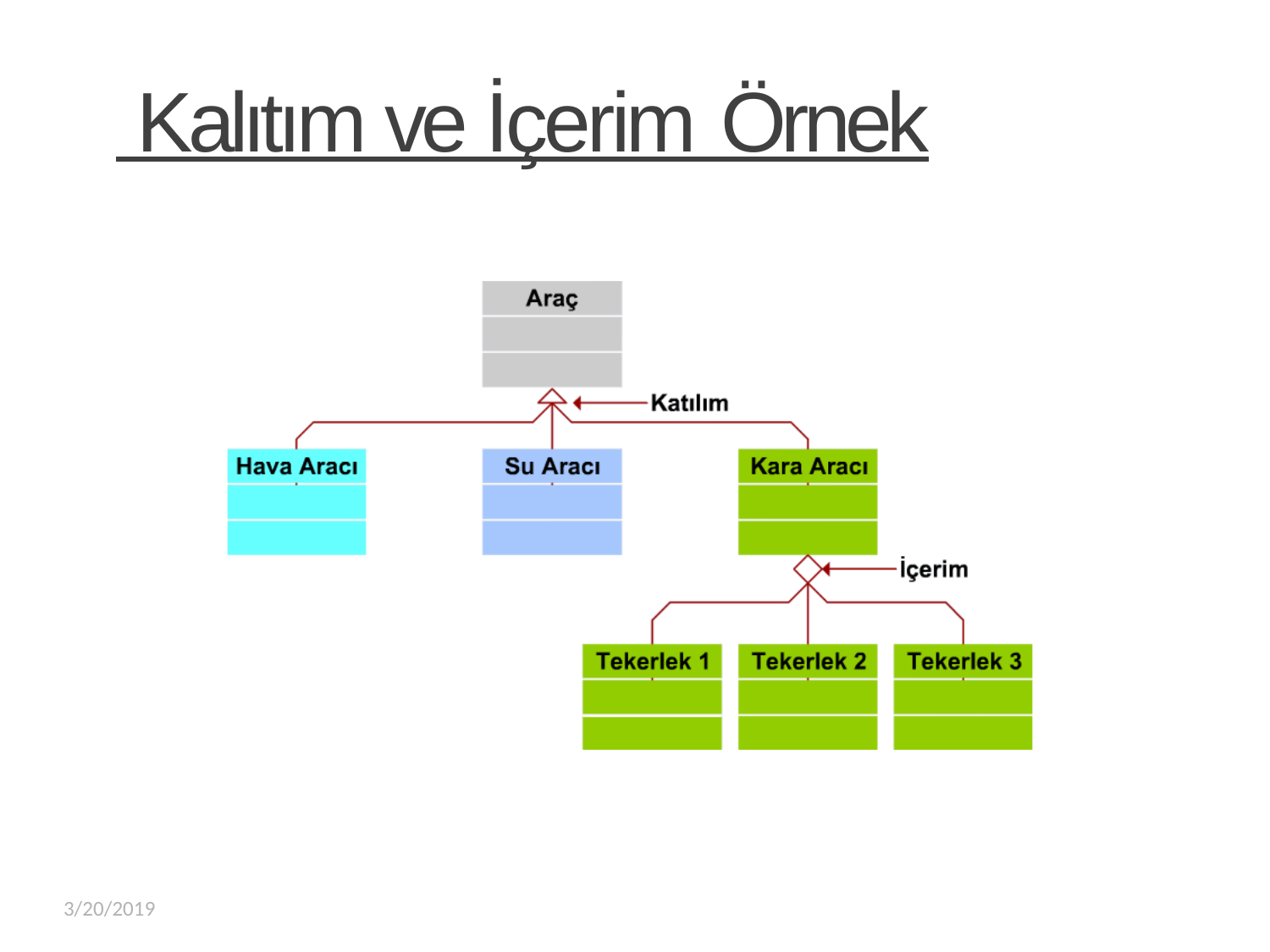

# Kalıtım ve İçerim Örnek

3/20/2019
27